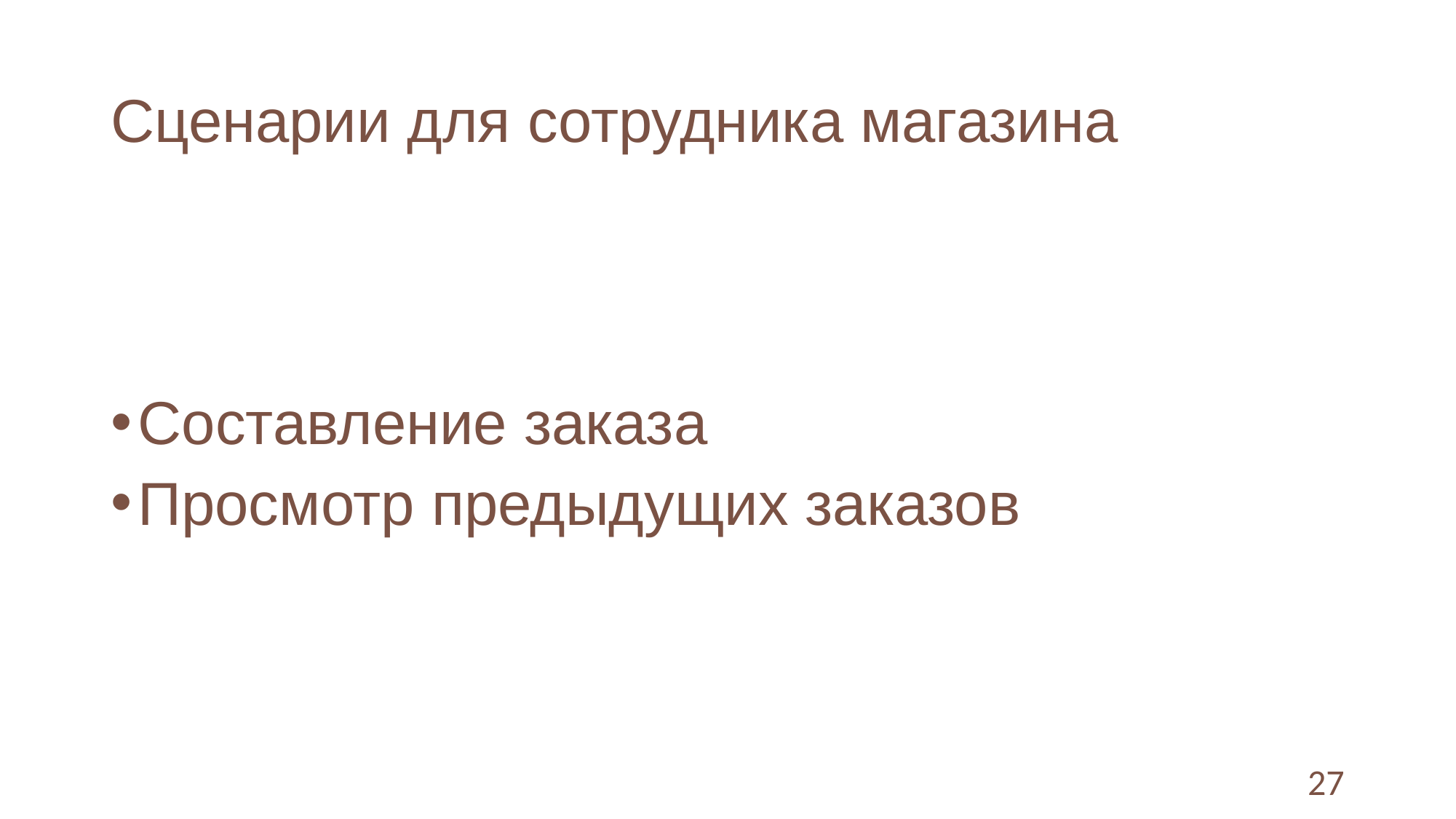

# Сценарии для сотрудника магазина

Составление заказа
Просмотр предыдущих заказов
27